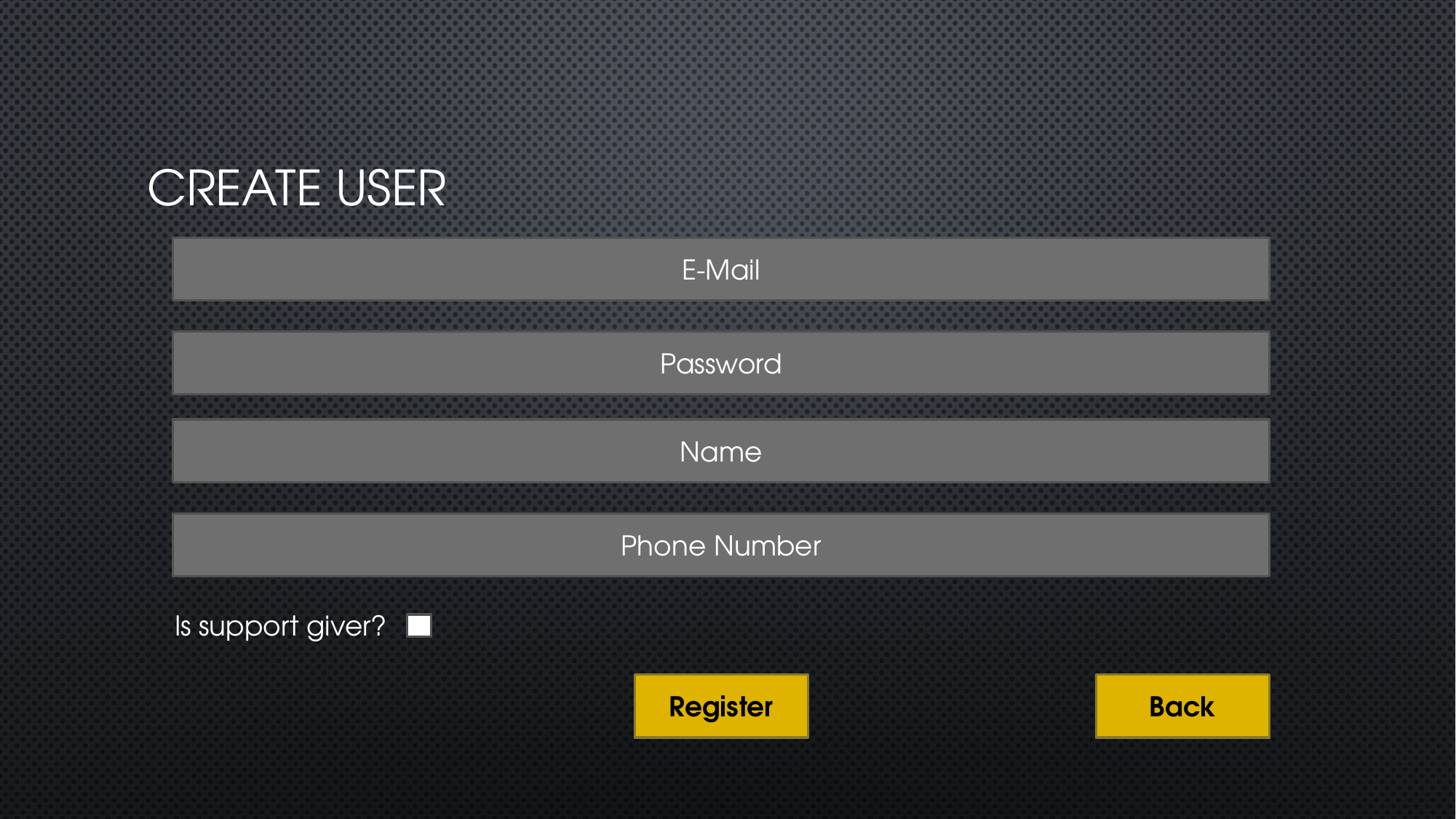

# Create user
E-Mail
Password
Name
Phone Number
Is support giver?

Register
Back